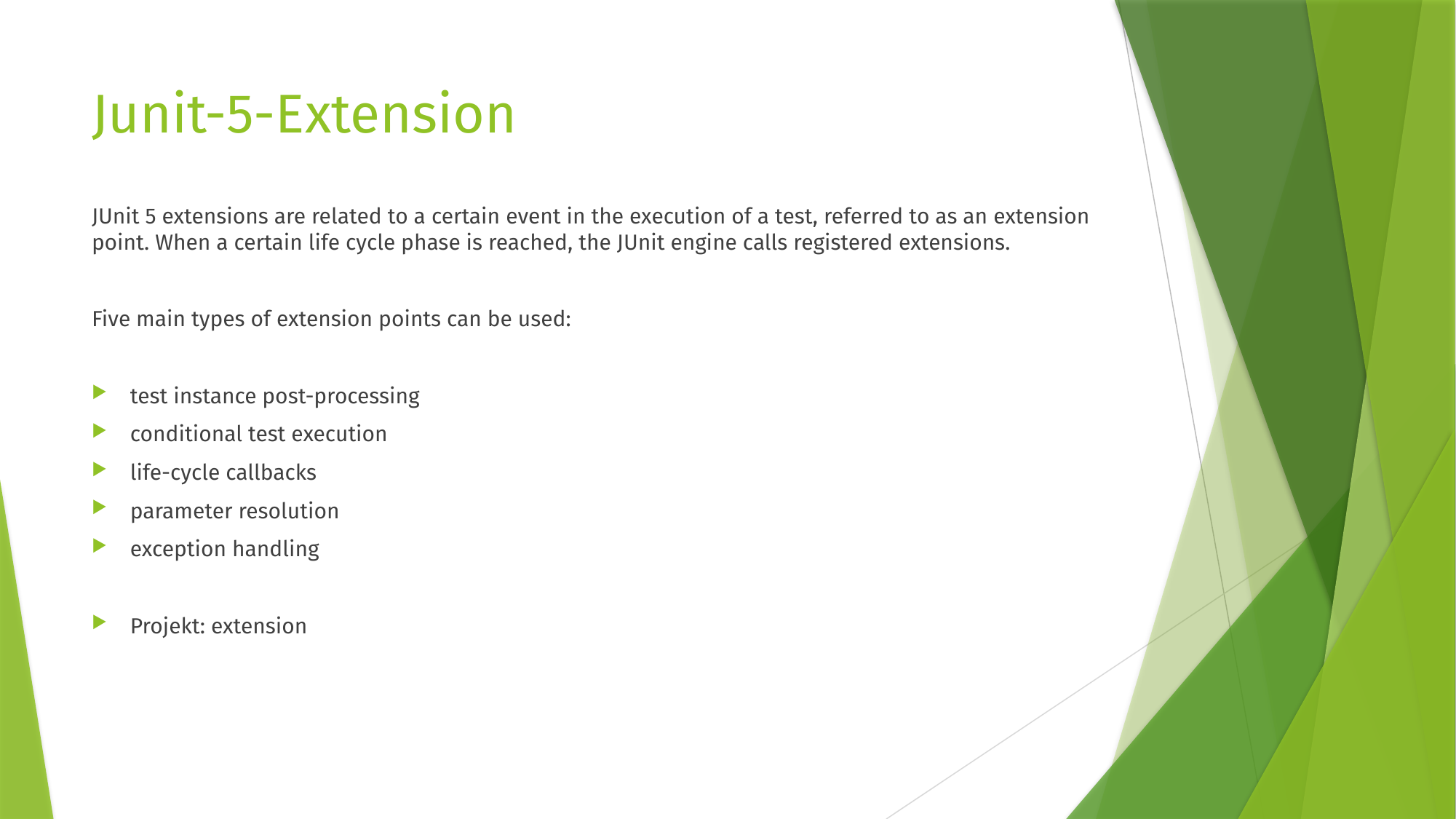

# Junit-5-Extension
JUnit 5 extensions are related to a certain event in the execution of a test, referred to as an extension point. When a certain life cycle phase is reached, the JUnit engine calls registered extensions.

Five main types of extension points can be used:

test instance post-processing
conditional test execution
life-cycle callbacks
parameter resolution
exception handling

Projekt: extension